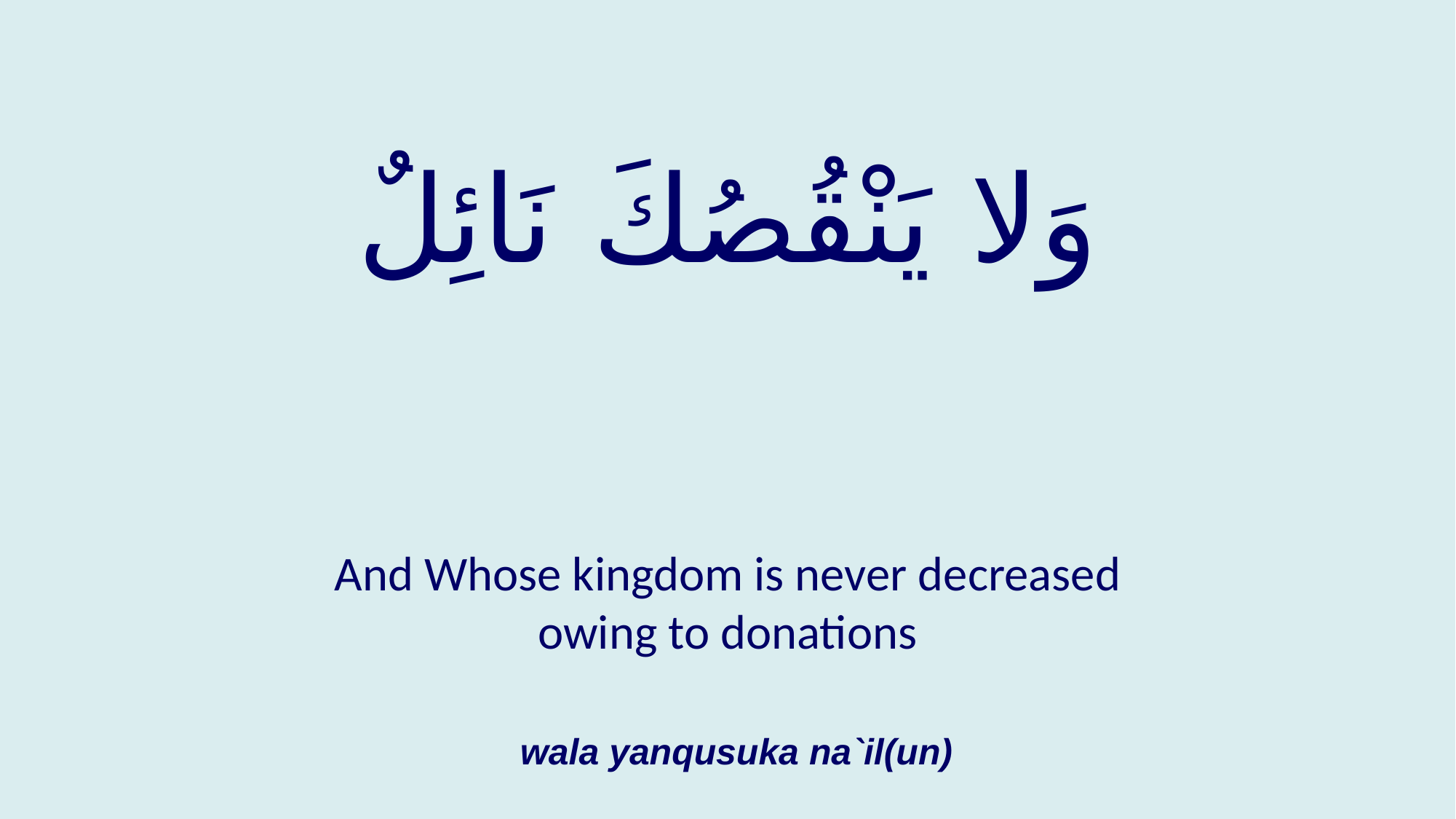

# وَلا يَنْقُصُكَ نَائِلٌ
And Whose kingdom is never decreased owing to donations
wala yanqusuka na`il(un)